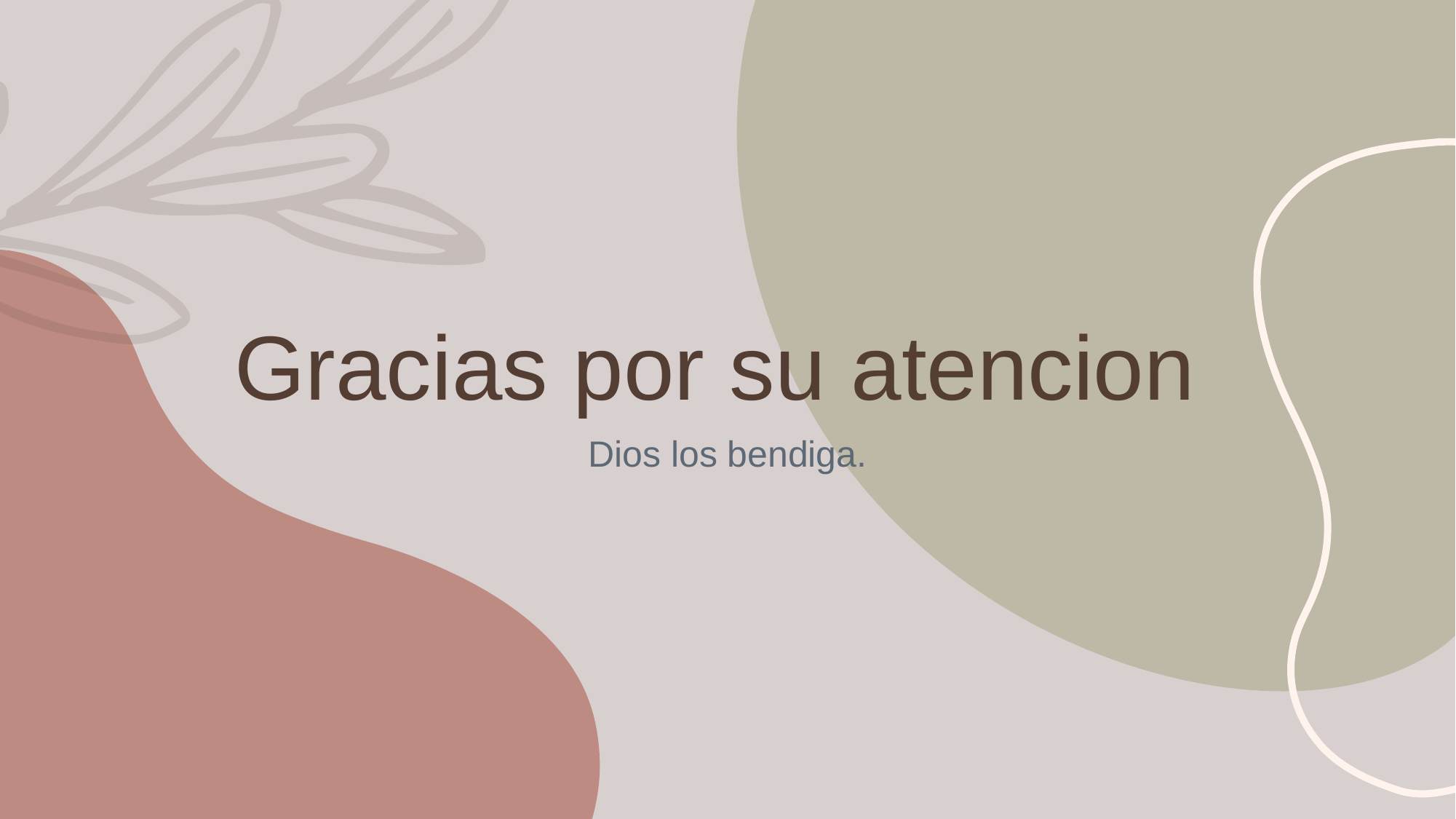

# Gracias por su atencion
Dios los bendiga.